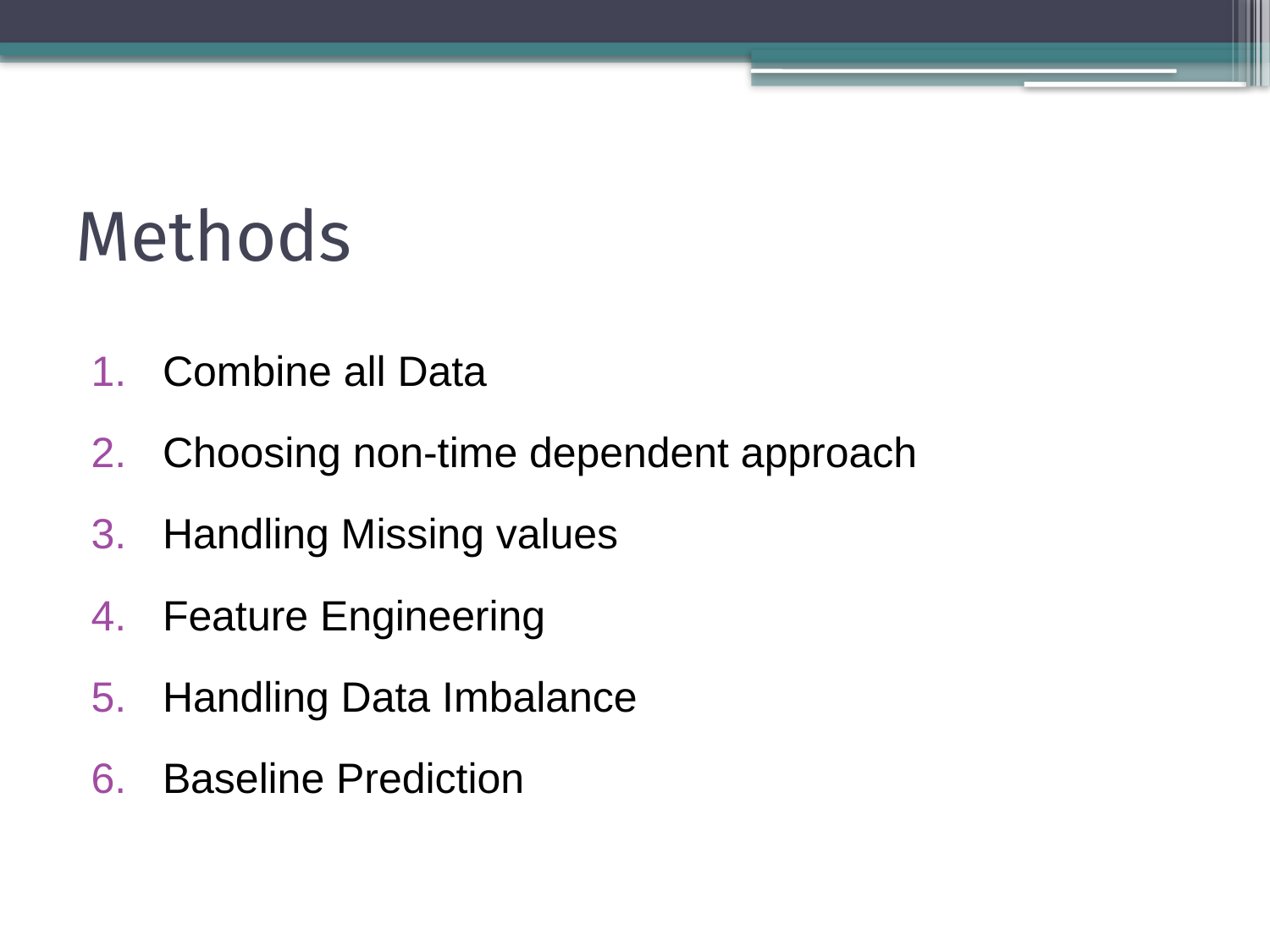

# Methods
Combine all Data
Choosing non-time dependent approach
Handling Missing values
Feature Engineering
Handling Data Imbalance
Baseline Prediction